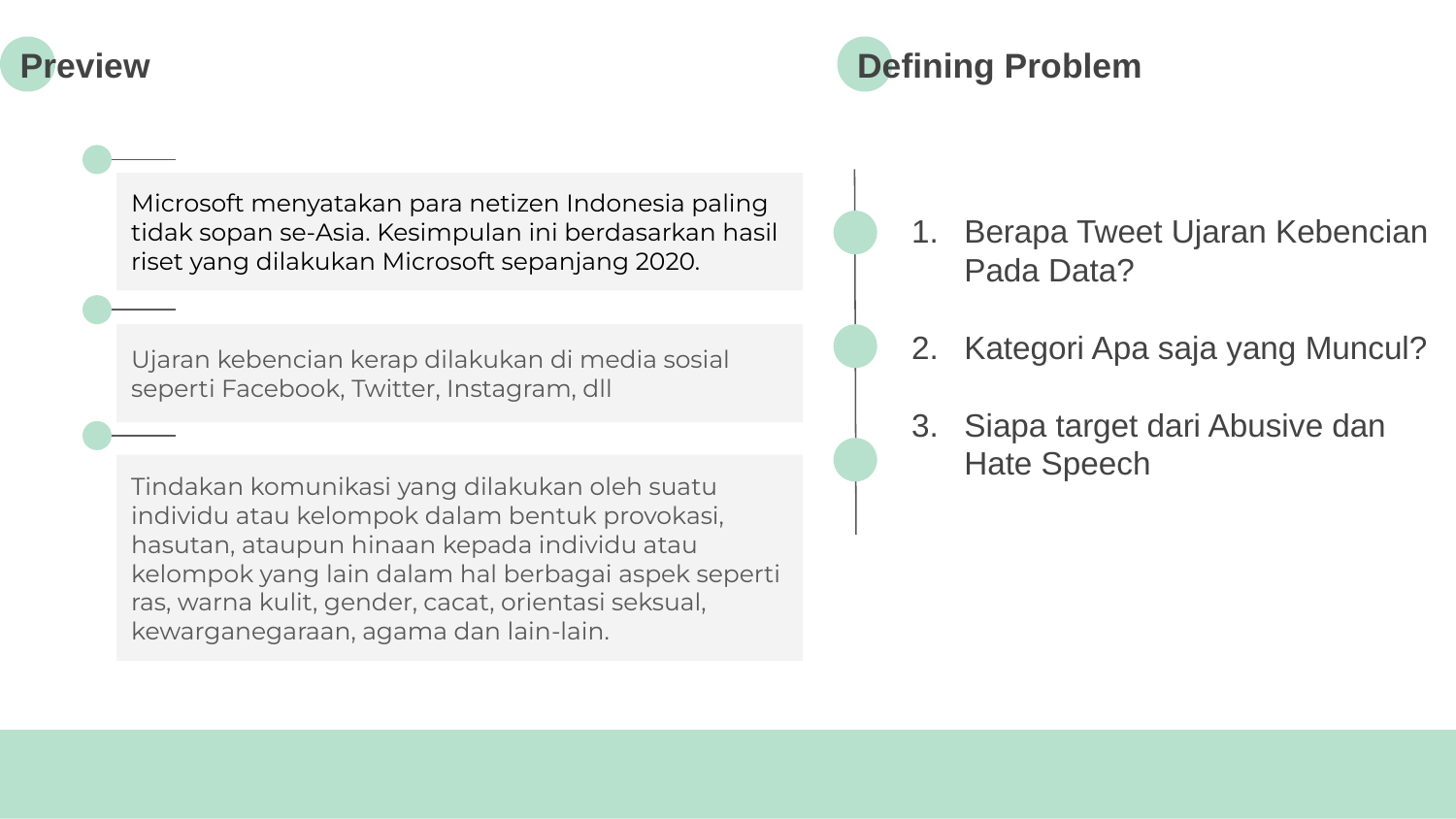

Preview
# Defining Problem

Microsoft menyatakan para netizen Indonesia paling tidak sopan se-Asia. Kesimpulan ini berdasarkan hasil riset yang dilakukan Microsoft sepanjang 2020.

Berapa Tweet Ujaran Kebencian Pada Data?

Kategori Apa saja yang Muncul?

Siapa target dari Abusive dan Hate Speech

Ujaran kebencian kerap dilakukan di media sosial seperti Facebook, Twitter, Instagram, dll

Tindakan komunikasi yang dilakukan oleh suatu individu atau kelompok dalam bentuk provokasi, hasutan, ataupun hinaan kepada individu atau kelompok yang lain dalam hal berbagai aspek seperti ras, warna kulit, gender, cacat, orientasi seksual, kewarganegaraan, agama dan lain-lain.